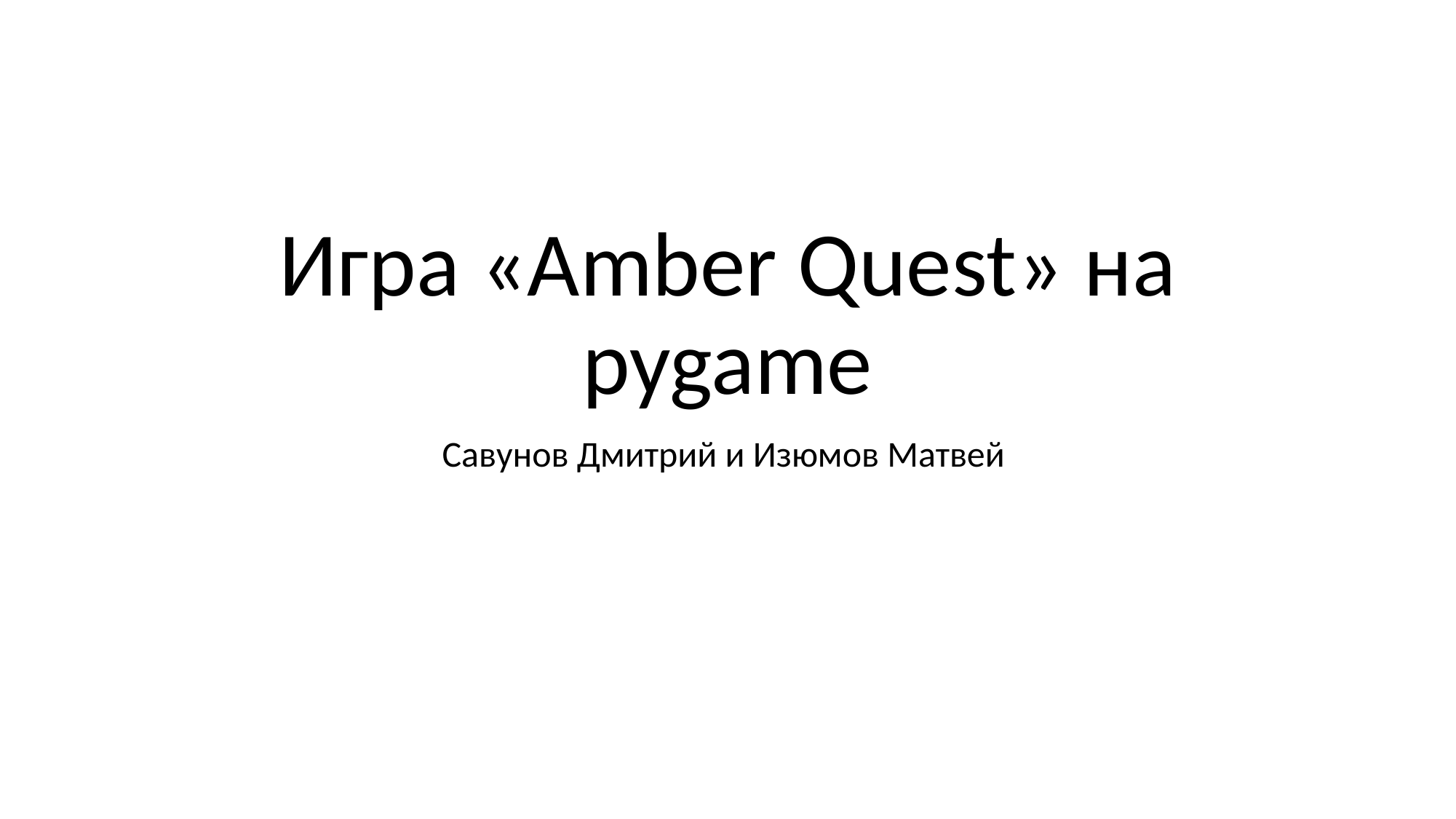

# Игра «Amber Quest» на pygame
Савунов Дмитрий и Изюмов Матвей